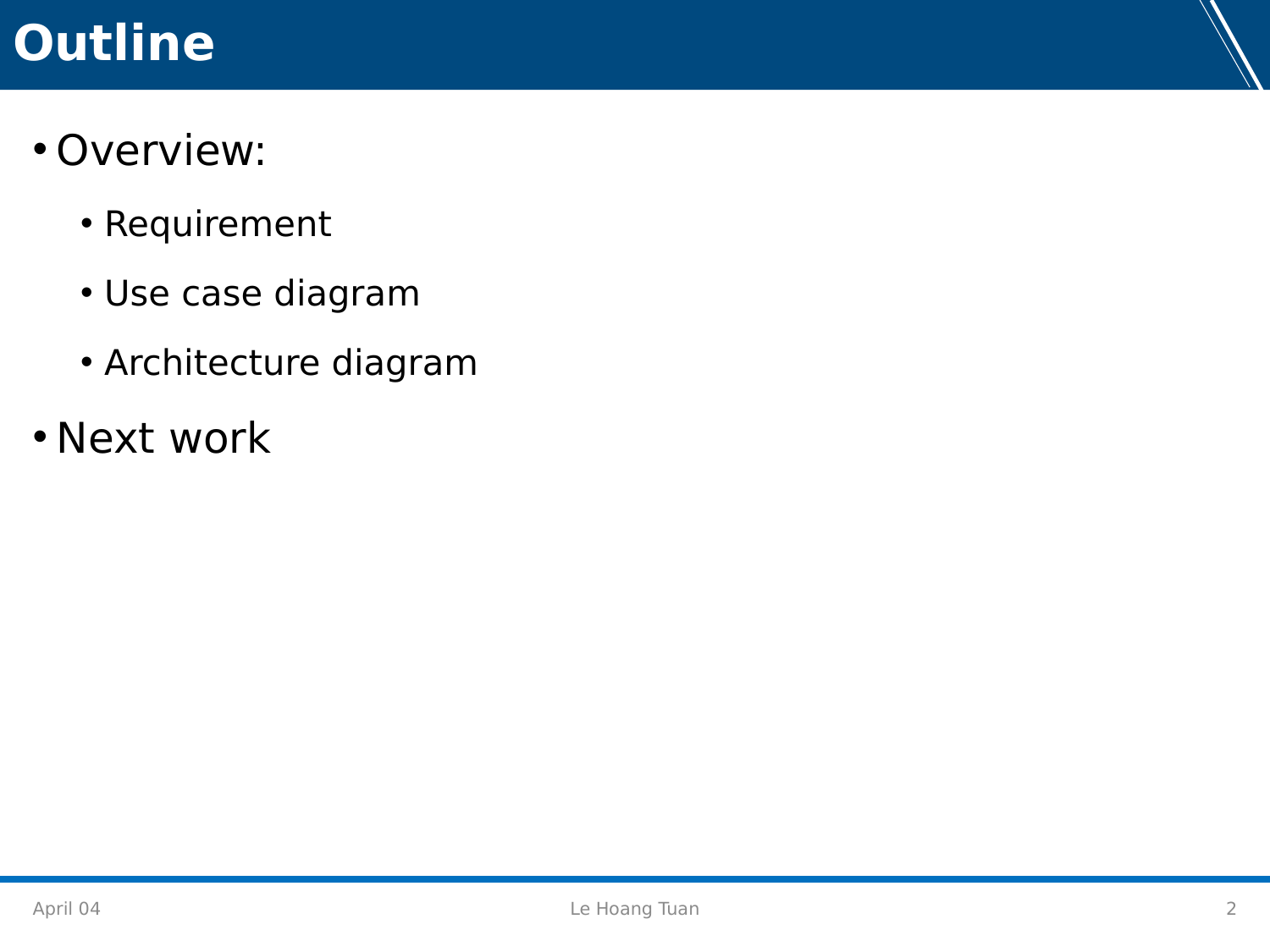

Outline
Overview:
Requirement
Use case diagram
Architecture diagram
Next work
April 04
Le Hoang Tuan
2